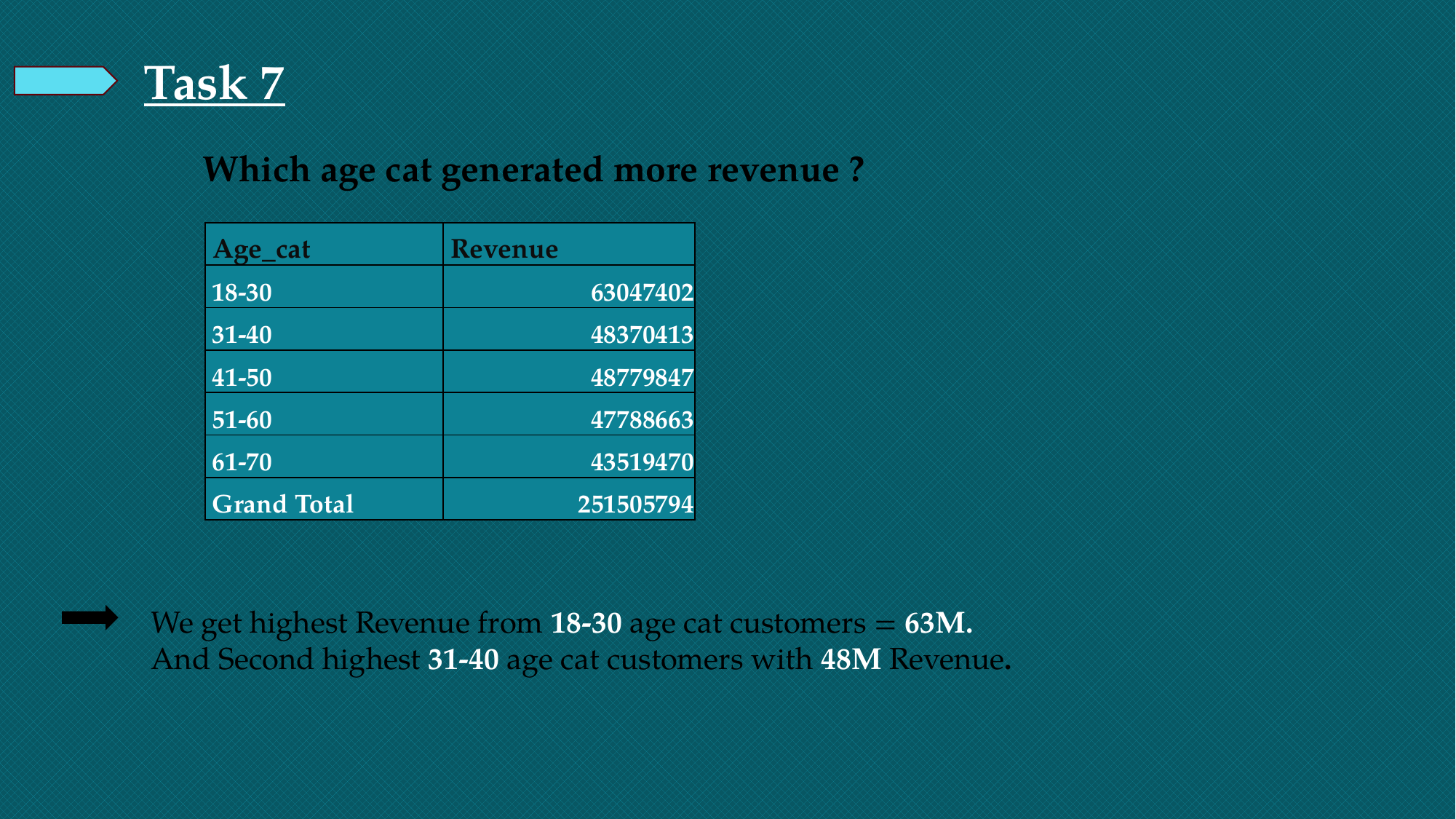

Task 7

Which age cat generated more revenue ?
| Age\_cat | Revenue |
| --- | --- |
| 18-30 | 63047402 |
| 31-40 | 48370413 |
| 41-50 | 48779847 |
| 51-60 | 47788663 |
| 61-70 | 43519470 |
| Grand Total | 251505794 |
We get highest Revenue from 18-30 age cat customers = 63M.
And Second highest 31-40 age cat customers with 48M Revenue.